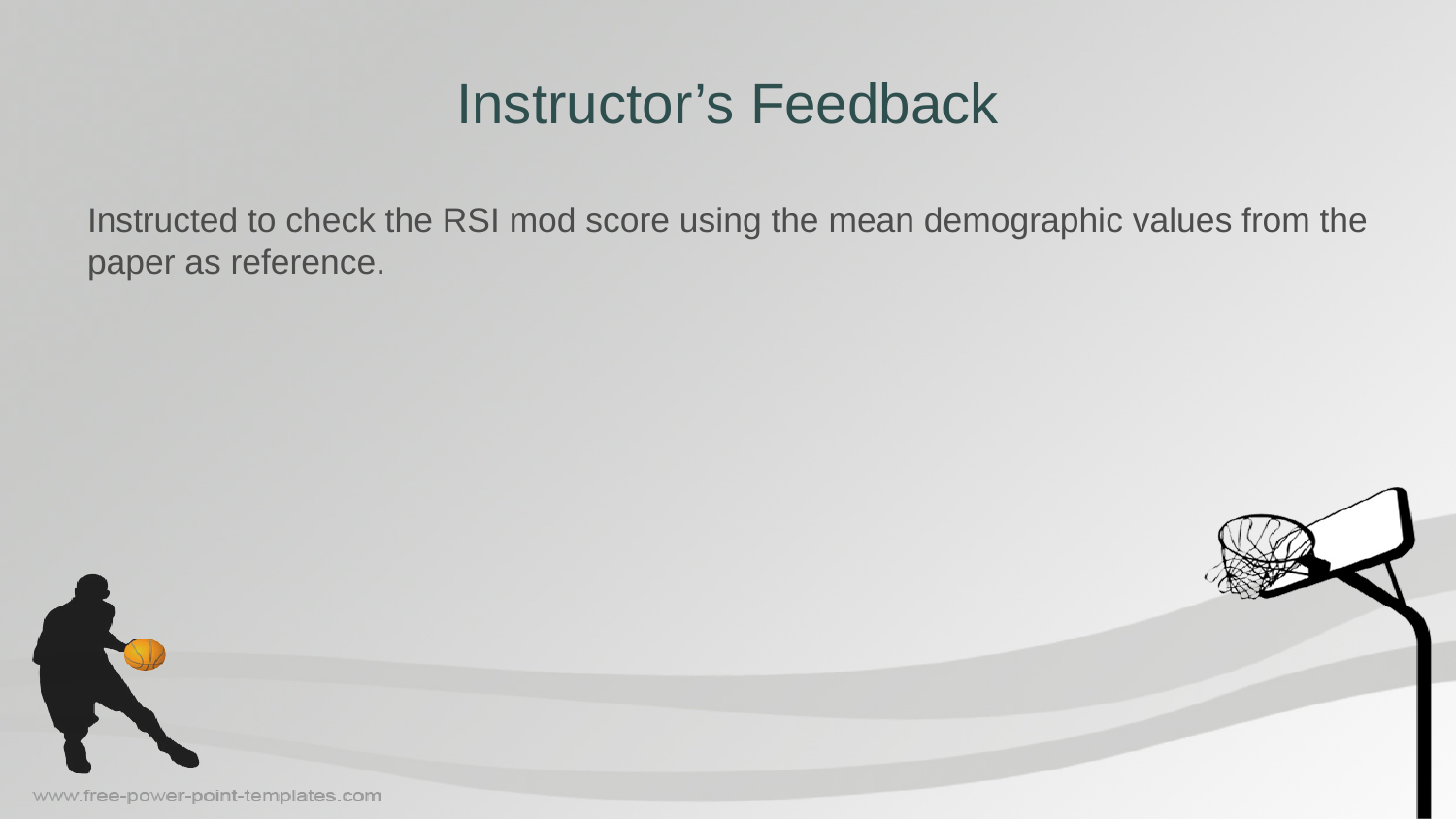

# Instructor’s Feedback
Instructed to check the RSI mod score using the mean demographic values from the paper as reference.